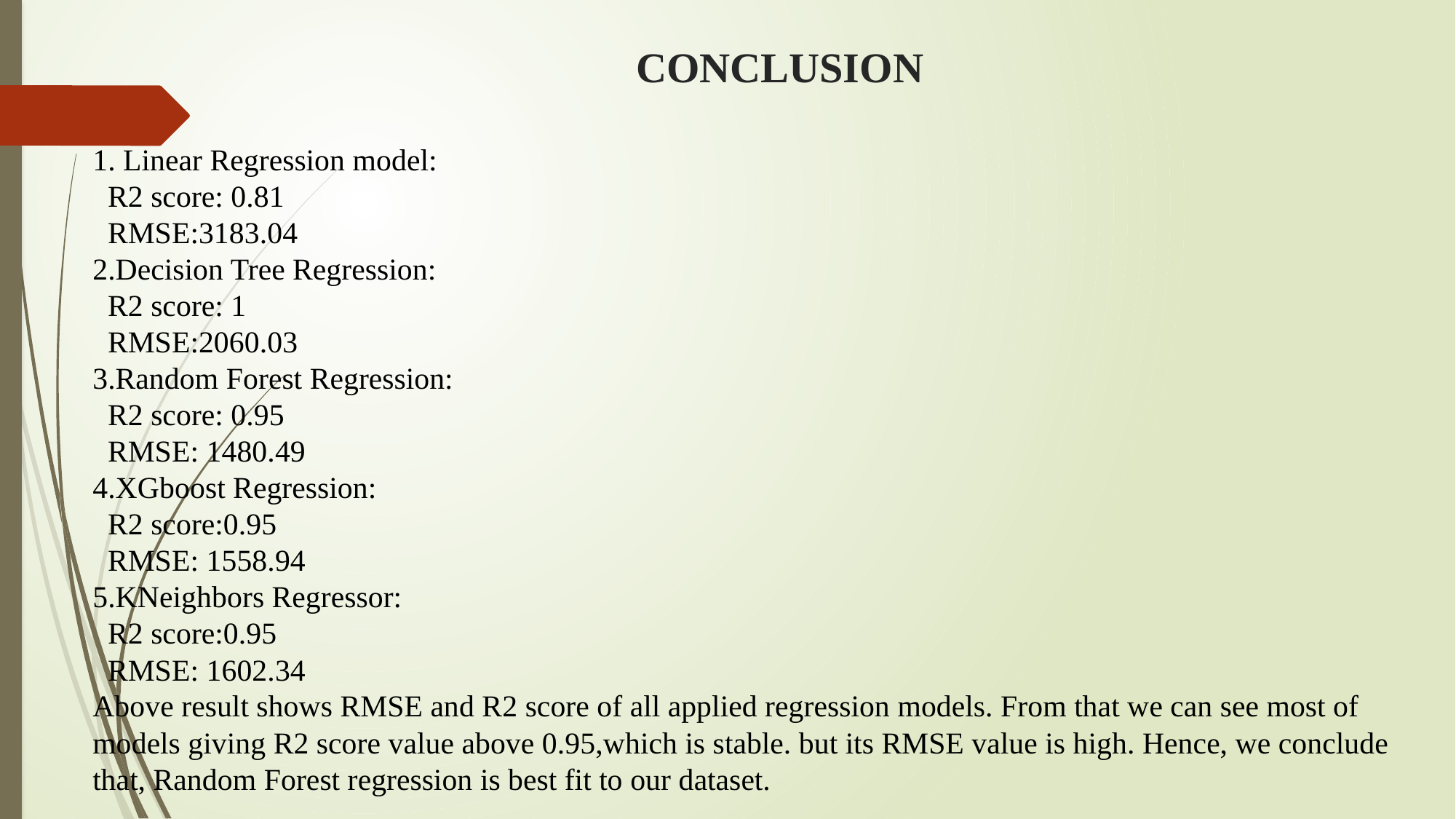

# CONCLUSION
1. Linear Regression model:
  R2 score: 0.81
  RMSE:3183.04
2.Decision Tree Regression:
  R2 score: 1
  RMSE:2060.03
3.Random Forest Regression:
  R2 score: 0.95
  RMSE: 1480.49
4.XGboost Regression:
  R2 score:0.95
  RMSE: 1558.94
5.KNeighbors Regressor:
  R2 score:0.95
  RMSE: 1602.34
Above result shows RMSE and R2 score of all applied regression models. From that we can see most of models giving R2 score value above 0.95,which is stable. but its RMSE value is high. Hence, we conclude that, Random Forest regression is best fit to our dataset.